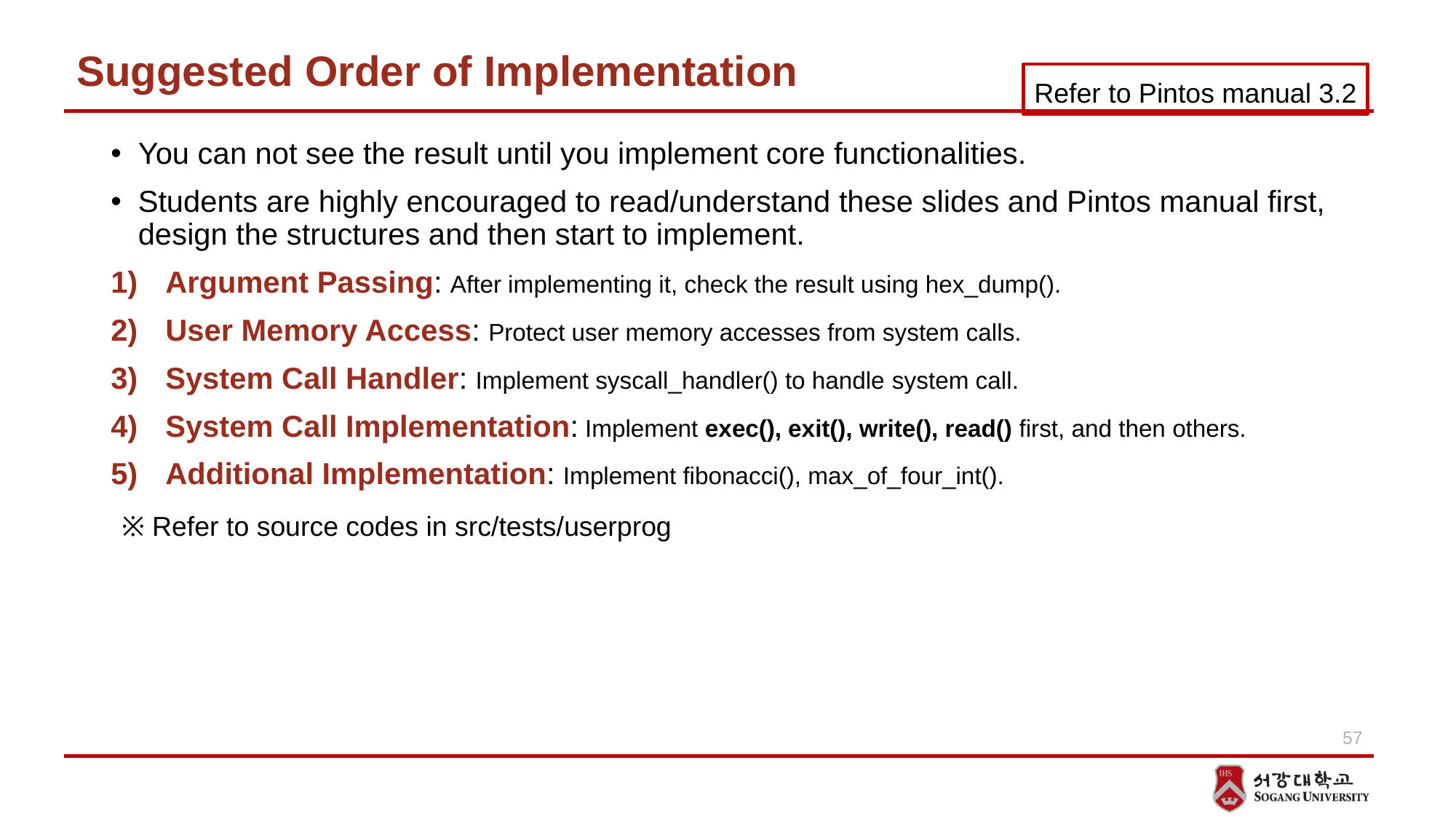

# Suggested Order of Implementation
Refer to Pintos manual 3.2
You can not see the result until you implement core functionalities.
Students are highly encouraged to read/understand these slides and Pintos manual first, design the structures and then start to implement.
Argument Passing: After implementing it, check the result using hex_dump().
User Memory Access: Protect user memory accesses from system calls.
System Call Handler: Implement syscall_handler() to handle system call.
System Call Implementation: Implement exec(), exit(), write(), read() first, and then others.
Additional Implementation: Implement fibonacci(), max_of_four_int().
※ Refer to source codes in src/tests/userprog
57